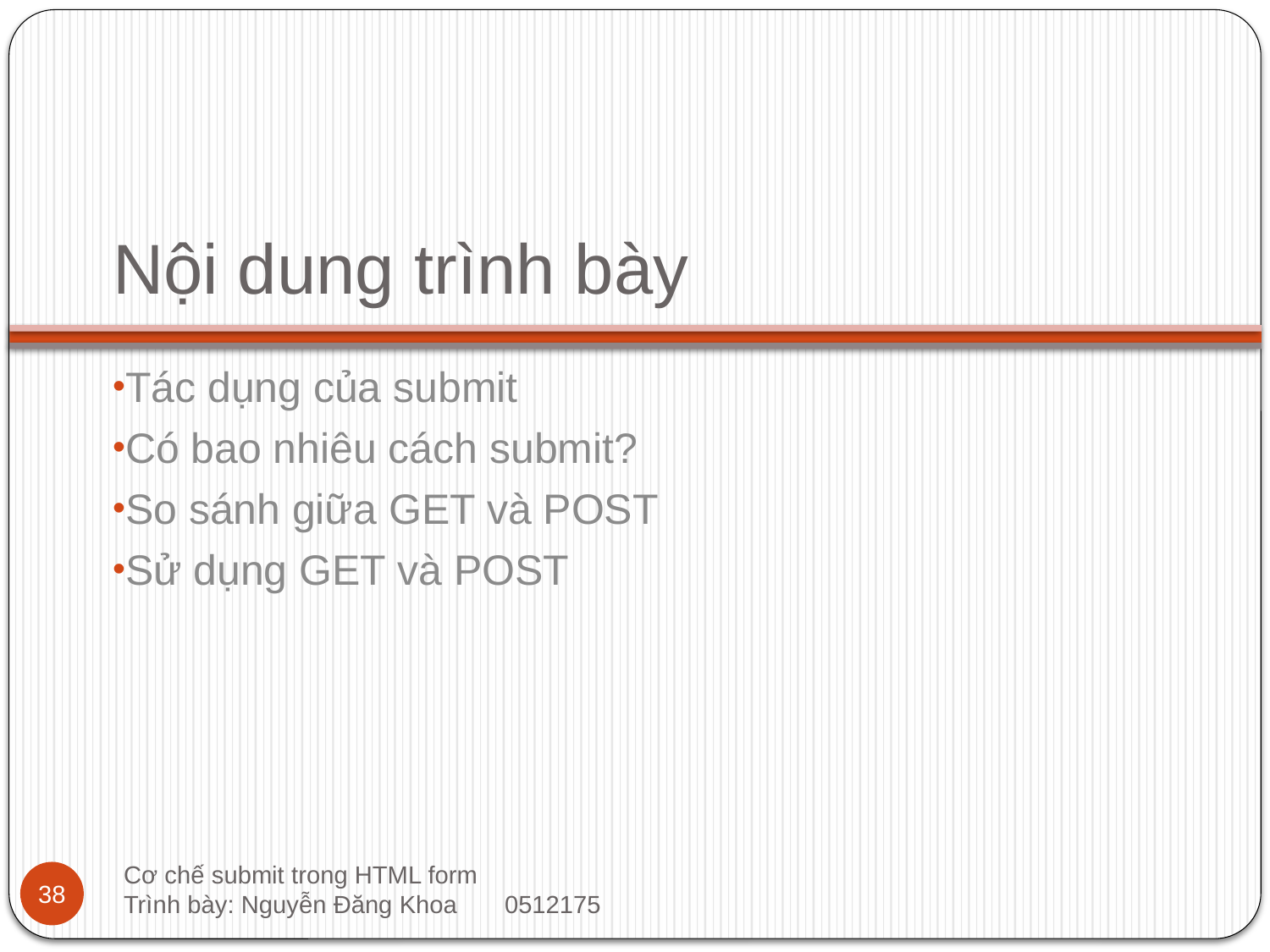

# Nội dung trình bày
Tác dụng của submit
Có bao nhiêu cách submit?
So sánh giữa GET và POST
Sử dụng GET và POST

Cơ chế submit trong HTML form
Trình bày: Nguyễn Đăng Khoa	0512175
38